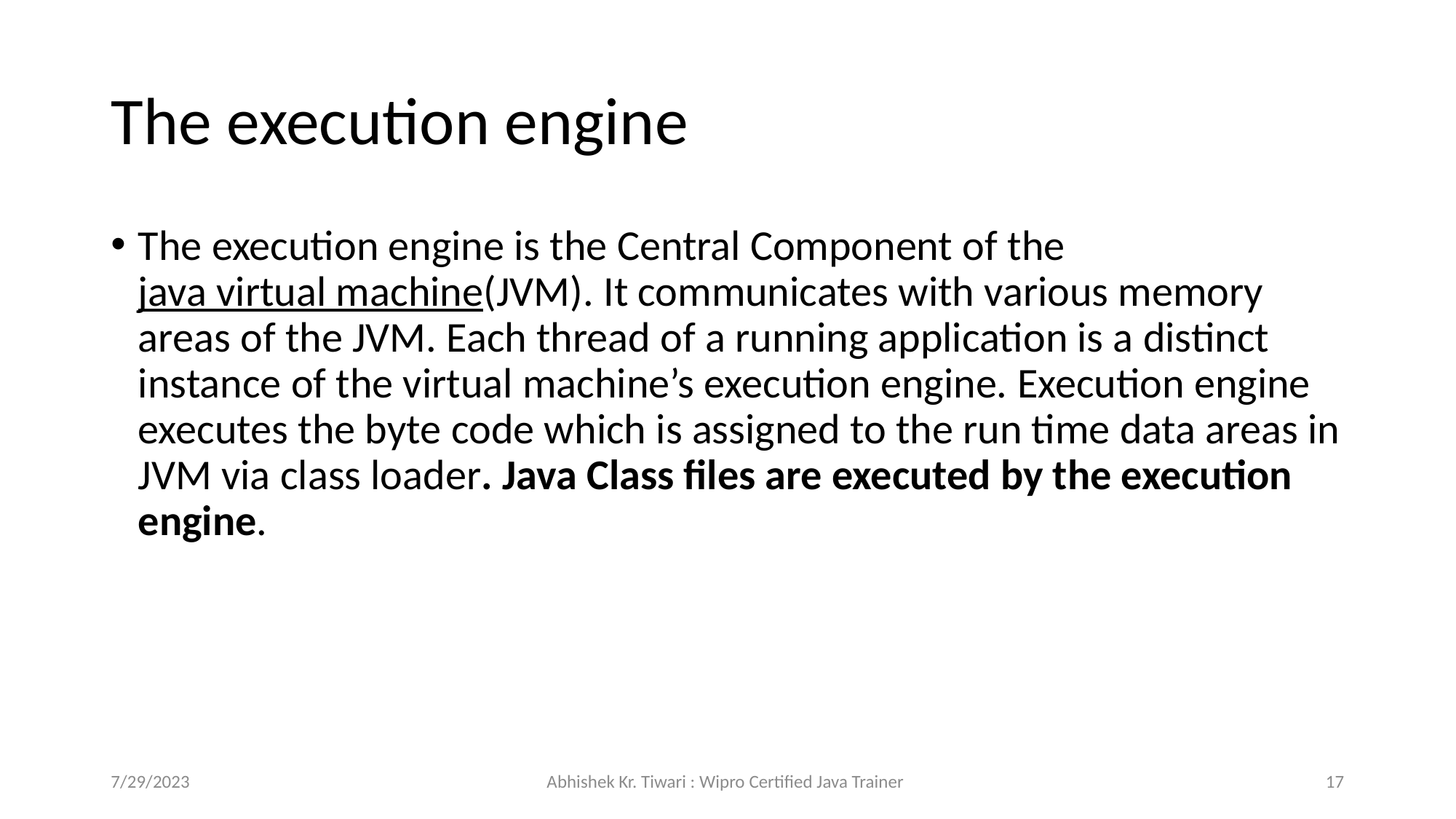

# The execution engine
The execution engine is the Central Component of the java virtual machine(JVM). It communicates with various memory areas of the JVM. Each thread of a running application is a distinct instance of the virtual machine’s execution engine. Execution engine executes the byte code which is assigned to the run time data areas in JVM via class loader. Java Class files are executed by the execution engine.
7/29/2023
Abhishek Kr. Tiwari : Wipro Certified Java Trainer
17